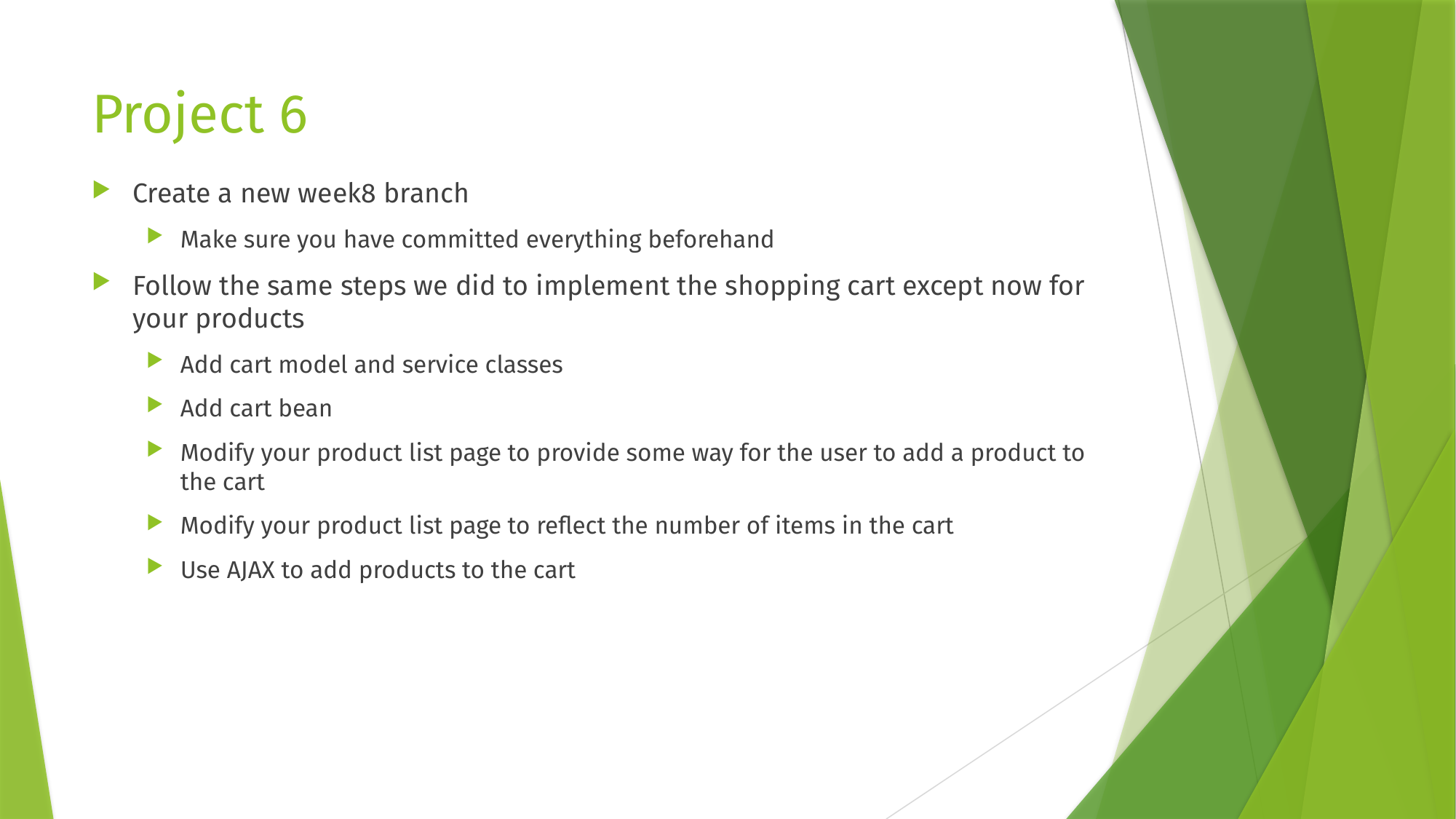

# Project 6
Create a new week8 branch
Make sure you have committed everything beforehand
Follow the same steps we did to implement the shopping cart except now for your products
Add cart model and service classes
Add cart bean
Modify your product list page to provide some way for the user to add a product to the cart
Modify your product list page to reflect the number of items in the cart
Use AJAX to add products to the cart